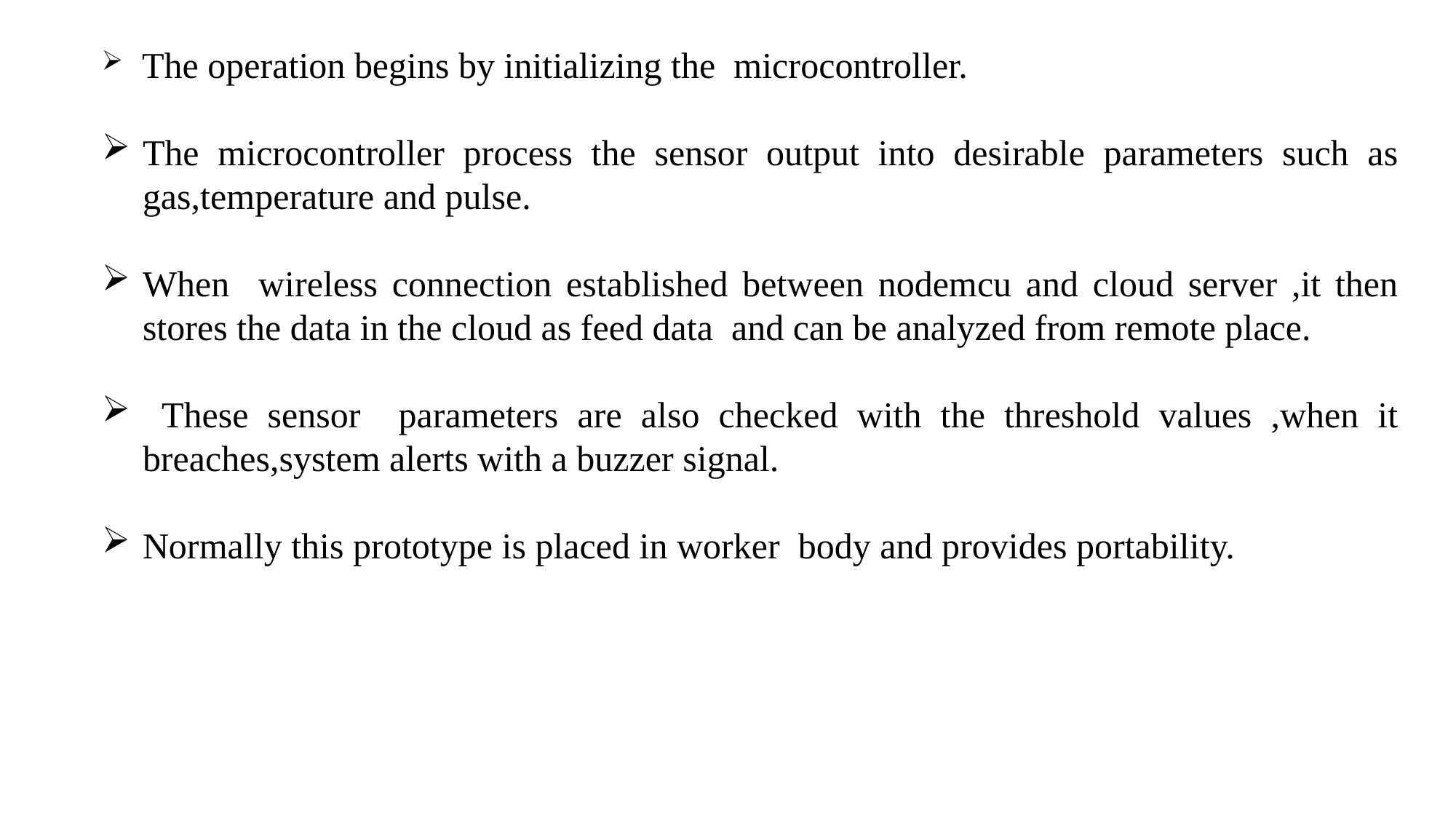

The operation begins by initializing the  microcontroller.

The microcontroller process the sensor output into desirable parameters such as gas,temperature and pulse.

When  wireless connection established between nodemcu and cloud server ,it then stores the data in the cloud as feed data  and can be analyzed from remote place.

 These sensor  parameters are also checked with the threshold values ,when it breaches,system alerts with a buzzer signal.

Normally this prototype is placed in worker  body and provides portability.